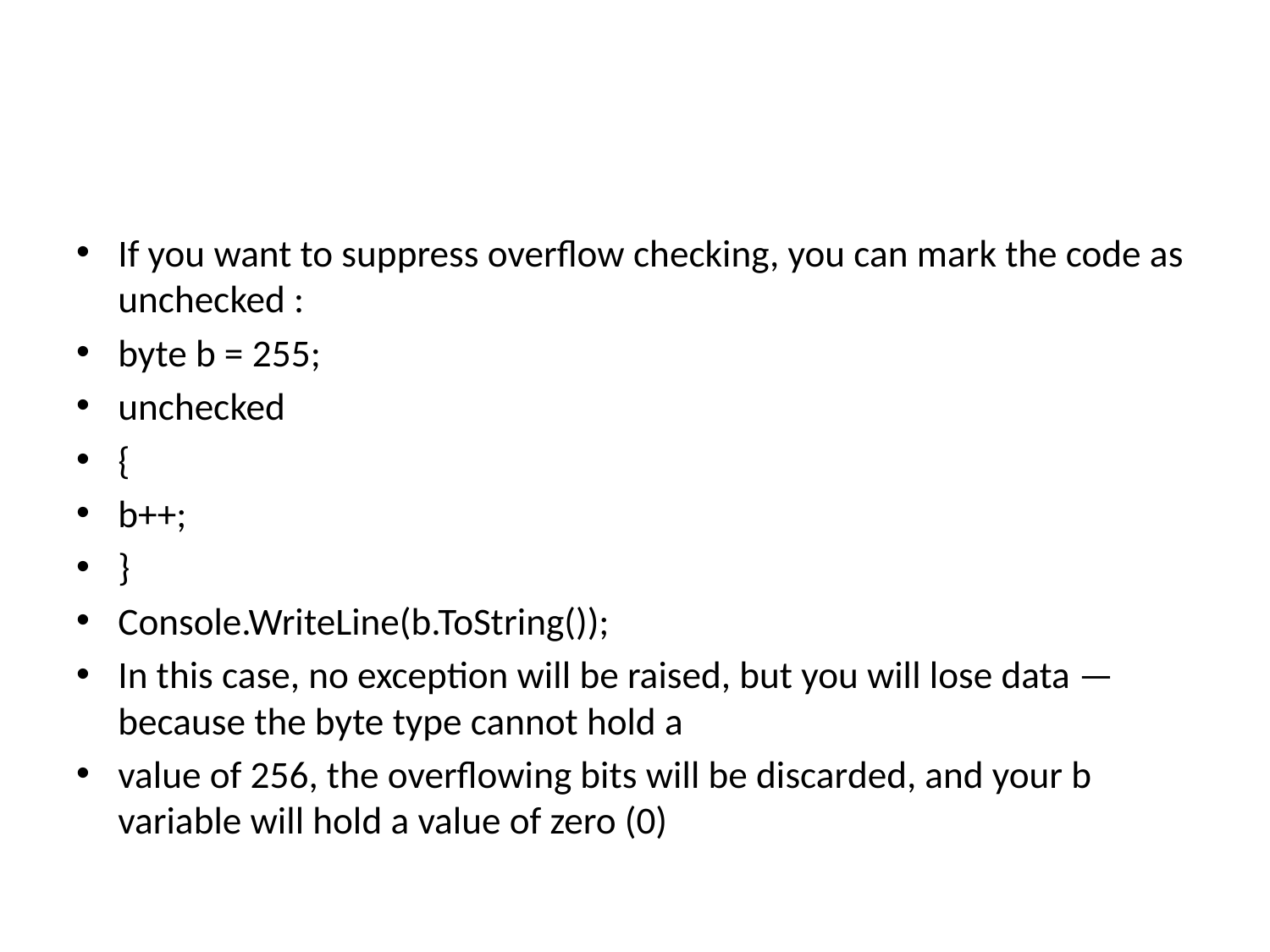

#
If you want to suppress overflow checking, you can mark the code as unchecked :
byte b = 255;
unchecked
{
b++;
}
Console.WriteLine(b.ToString());
In this case, no exception will be raised, but you will lose data — because the byte type cannot hold a
value of 256, the overflowing bits will be discarded, and your b variable will hold a value of zero (0)